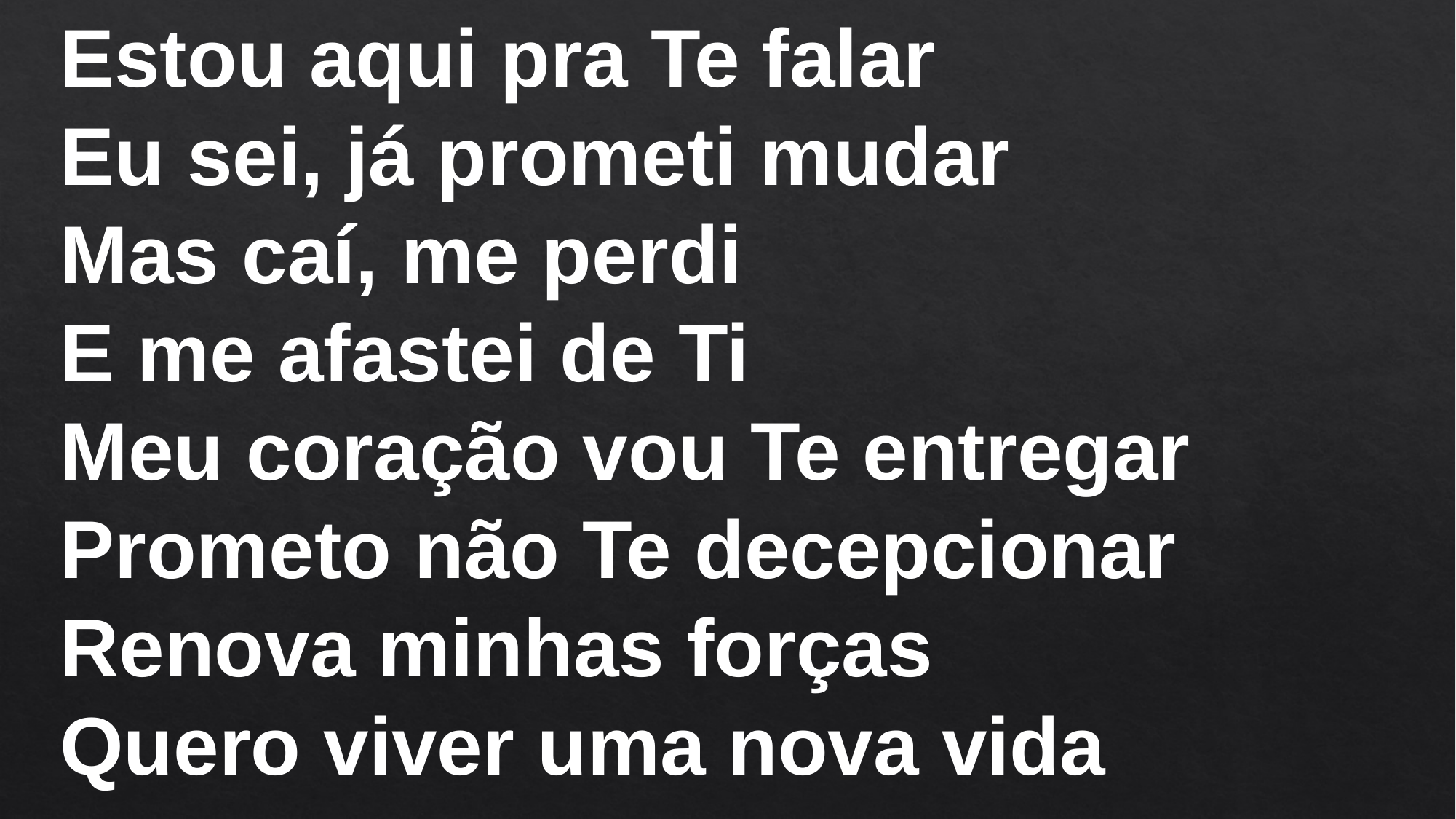

Estou aqui pra Te falar
Eu sei, já prometi mudar
Mas caí, me perdi
E me afastei de Ti
Meu coração vou Te entregar
Prometo não Te decepcionar
Renova minhas forças
Quero viver uma nova vida